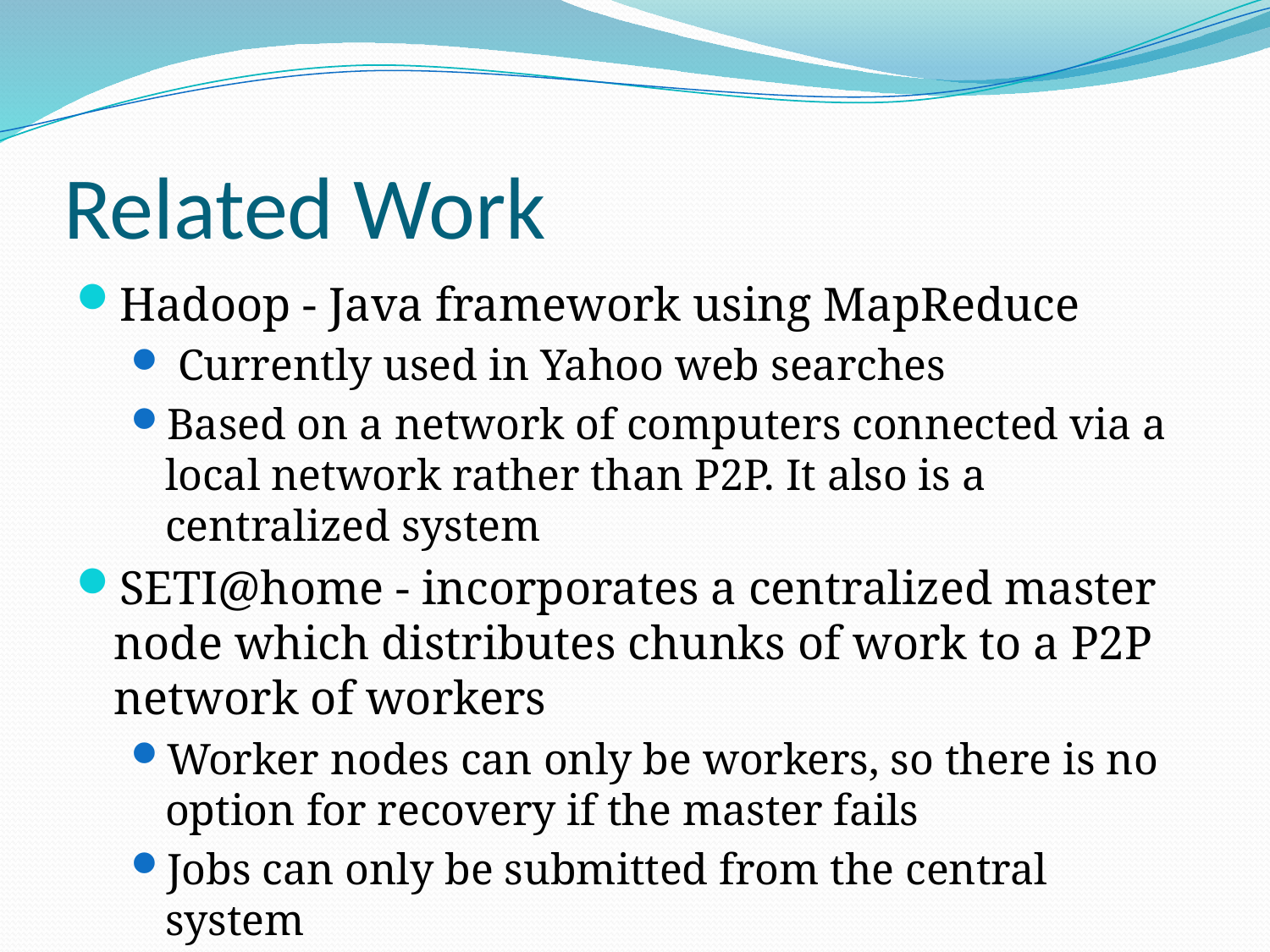

# Related Work
Hadoop - Java framework using MapReduce
 Currently used in Yahoo web searches
Based on a network of computers connected via a local network rather than P2P. It also is a centralized system
SETI@home - incorporates a centralized master node which distributes chunks of work to a P2P network of workers
Worker nodes can only be workers, so there is no option for recovery if the master fails
Jobs can only be submitted from the central system